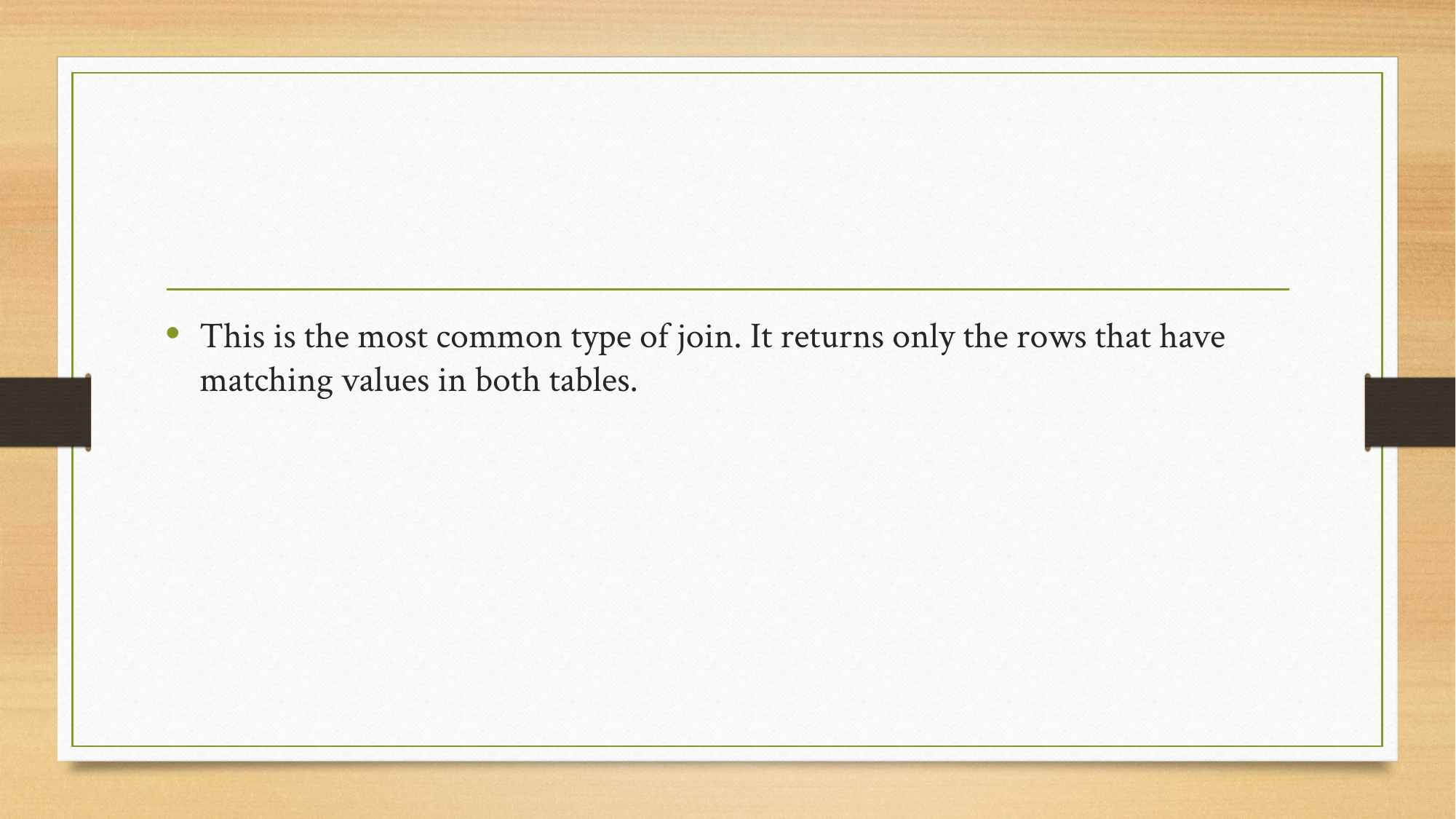

#
This is the most common type of join. It returns only the rows that have matching values in both tables.